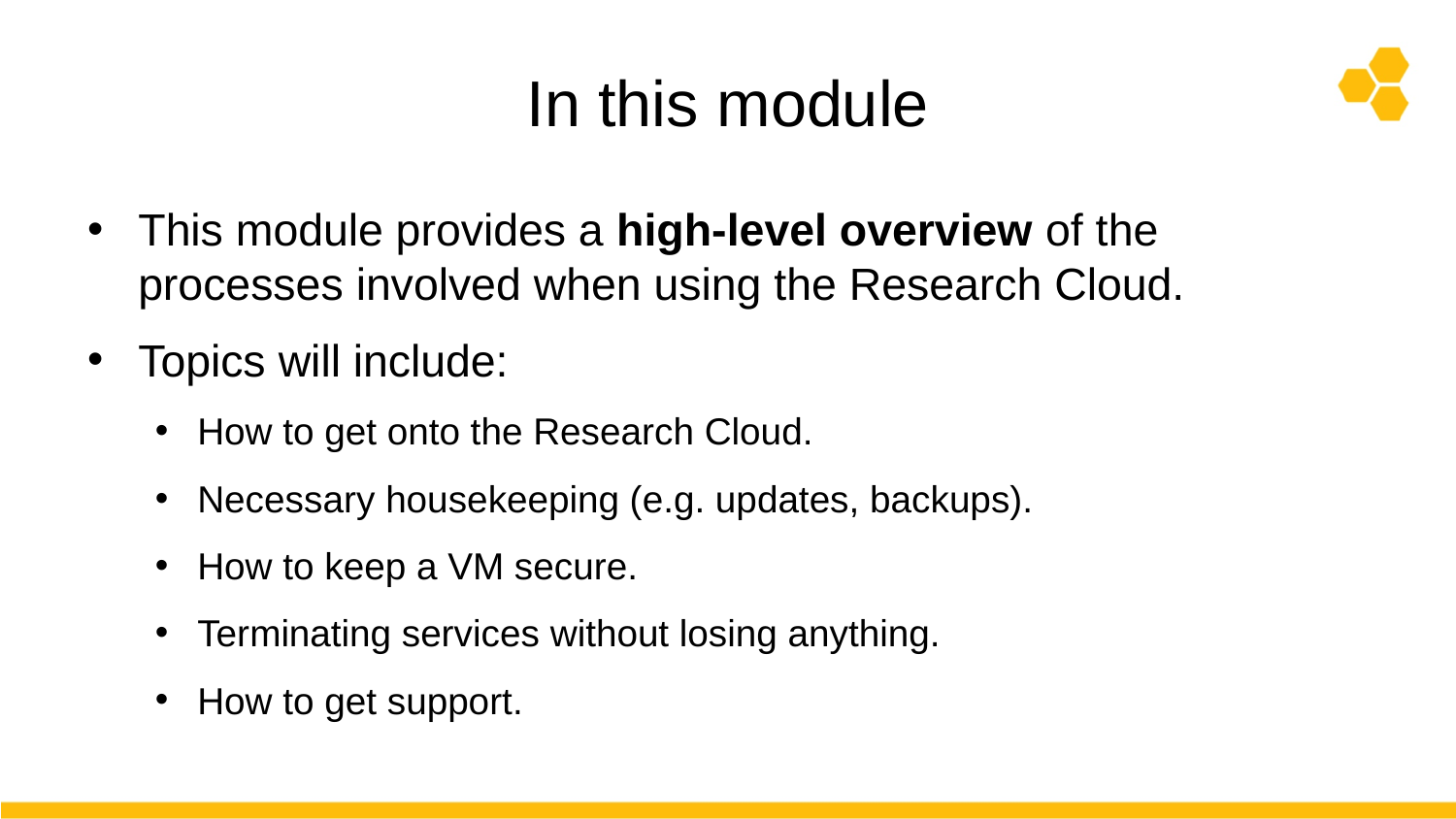

# In this module
This module provides a high-level overview of the processes involved when using the Research Cloud.
Topics will include:
How to get onto the Research Cloud.
Necessary housekeeping (e.g. updates, backups).
How to keep a VM secure.
Terminating services without losing anything.
How to get support.